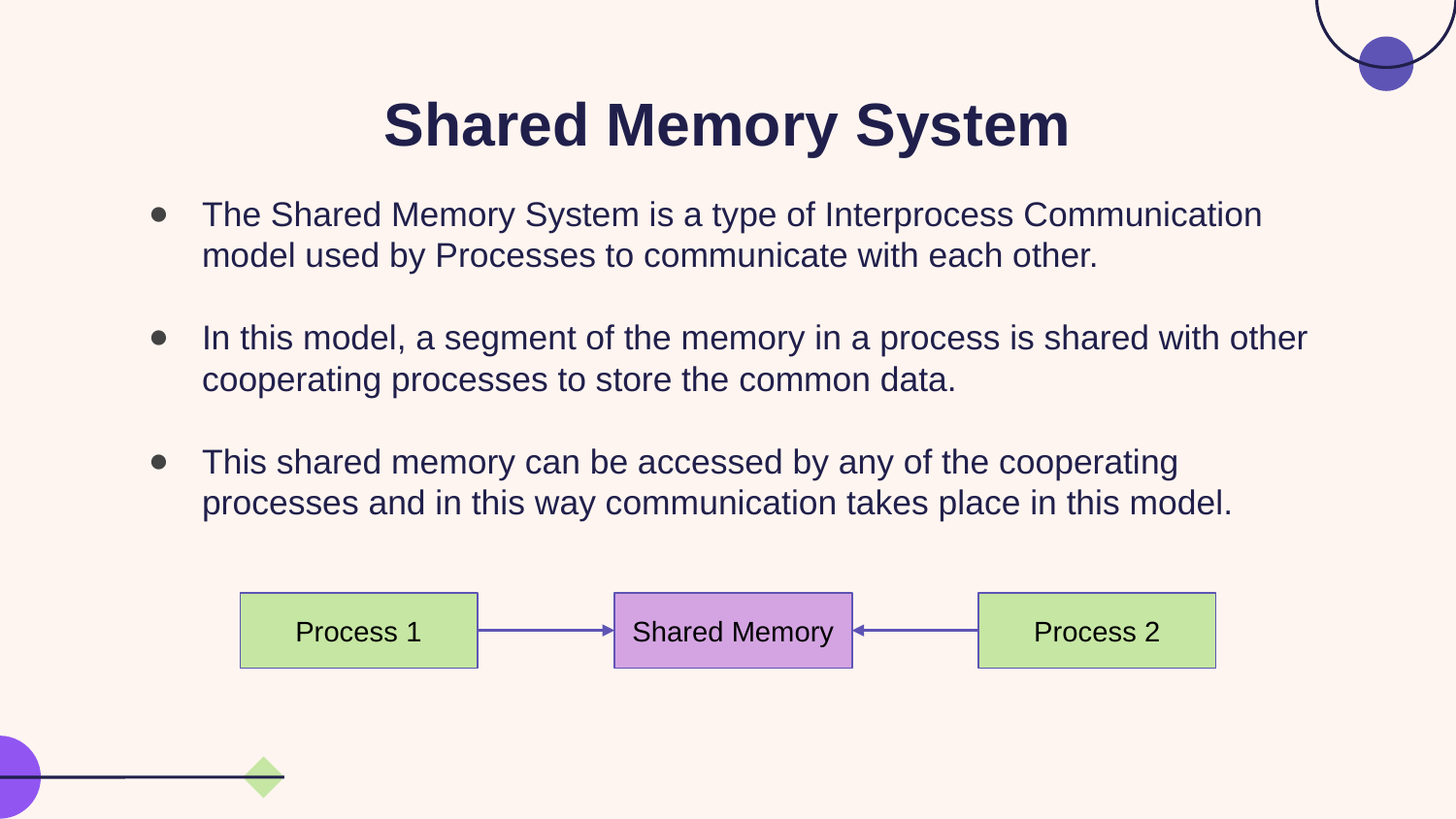

# Shared Memory System
The Shared Memory System is a type of Interprocess Communication model used by Processes to communicate with each other.
In this model, a segment of the memory in a process is shared with other cooperating processes to store the common data.
This shared memory can be accessed by any of the cooperating processes and in this way communication takes place in this model.
Process 1
Shared Memory
Process 2